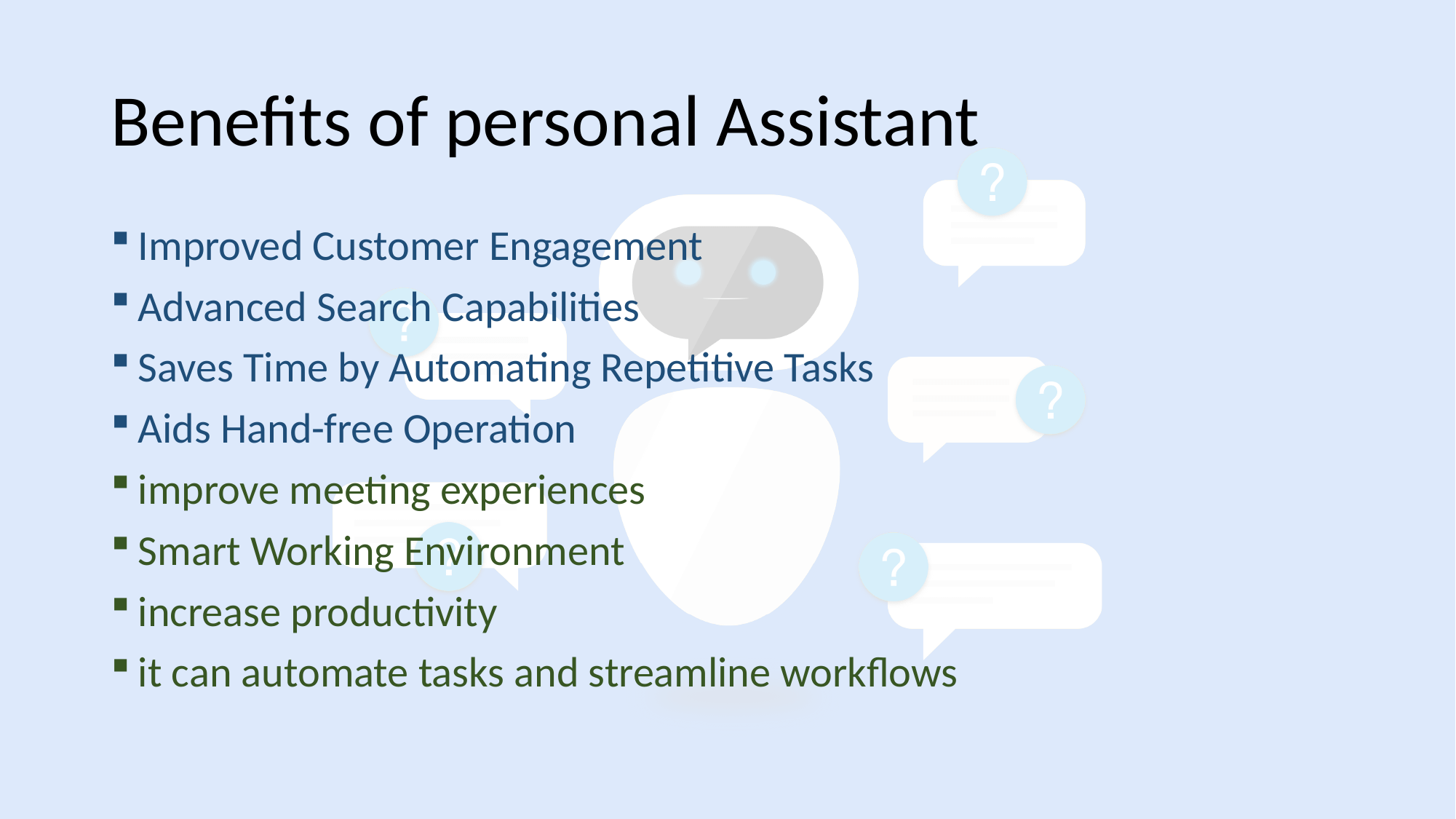

# Benefits of personal Assistant
Improved Customer Engagement
Advanced Search Capabilities
Saves Time by Automating Repetitive Tasks
Aids Hand-free Operation
improve meeting experiences
Smart Working Environment
increase productivity
it can automate tasks and streamline workflows